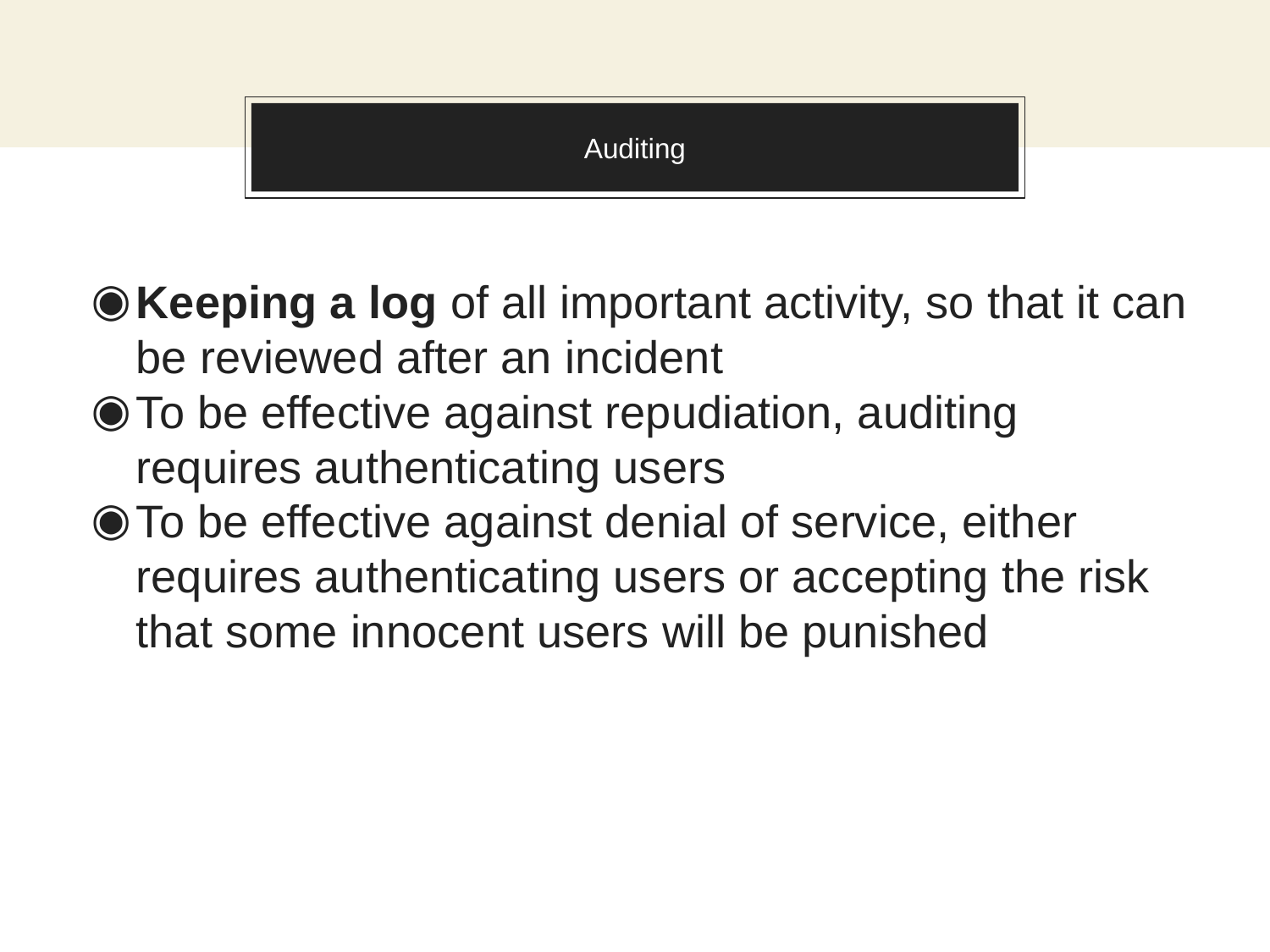

# Auditing
Keeping a log of all important activity, so that it can be reviewed after an incident
To be effective against repudiation, auditing requires authenticating users
To be effective against denial of service, either requires authenticating users or accepting the risk that some innocent users will be punished